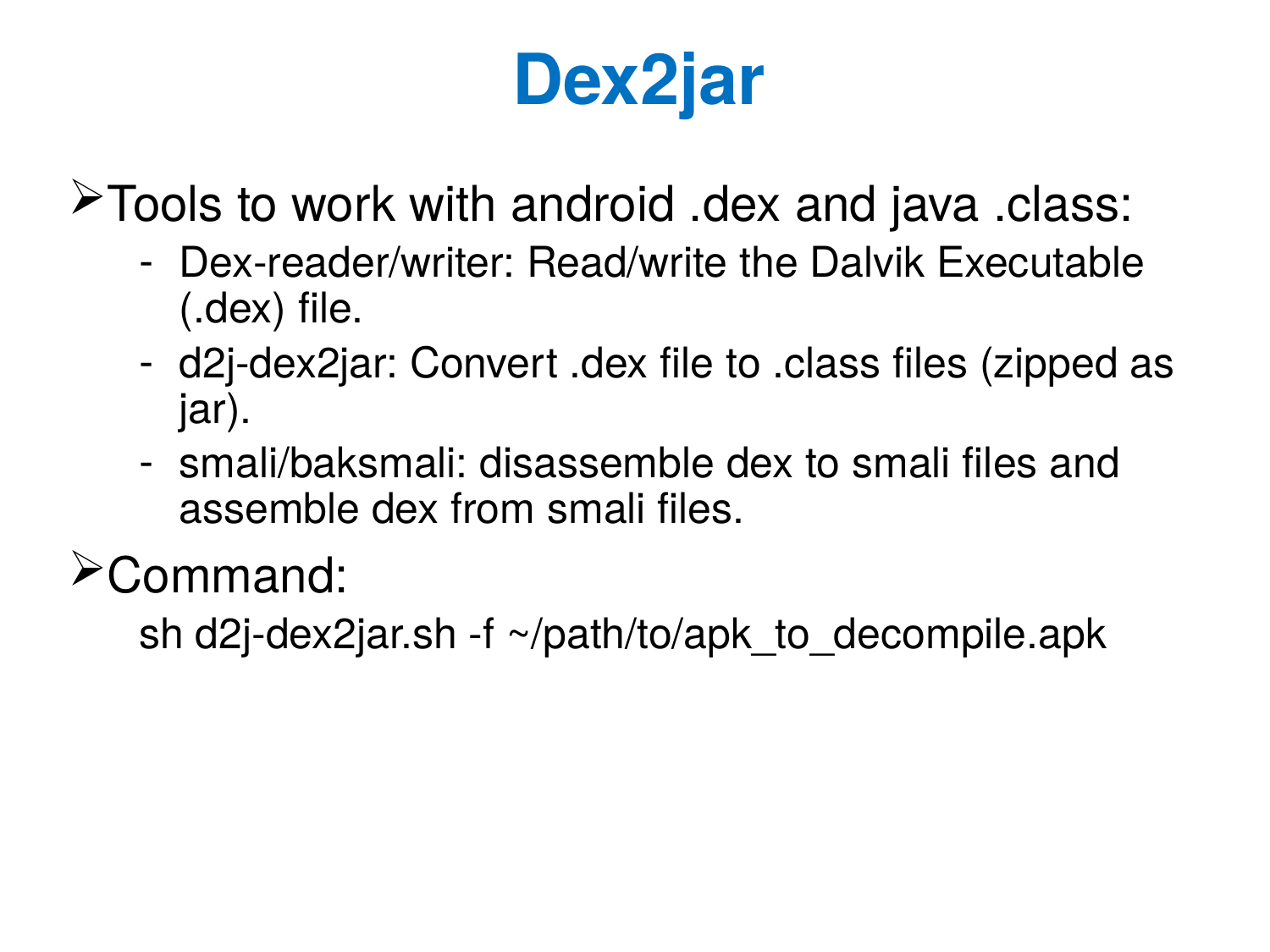

# Dex2jar
Tools to work with android .dex and java .class:
Dex-reader/writer: Read/write the Dalvik Executable (.dex) file.
d2j-dex2jar: Convert .dex file to .class files (zipped as jar).
smali/baksmali: disassemble dex to smali files and assemble dex from smali files.
Command:
sh d2j-dex2jar.sh -f ~/path/to/apk_to_decompile.apk